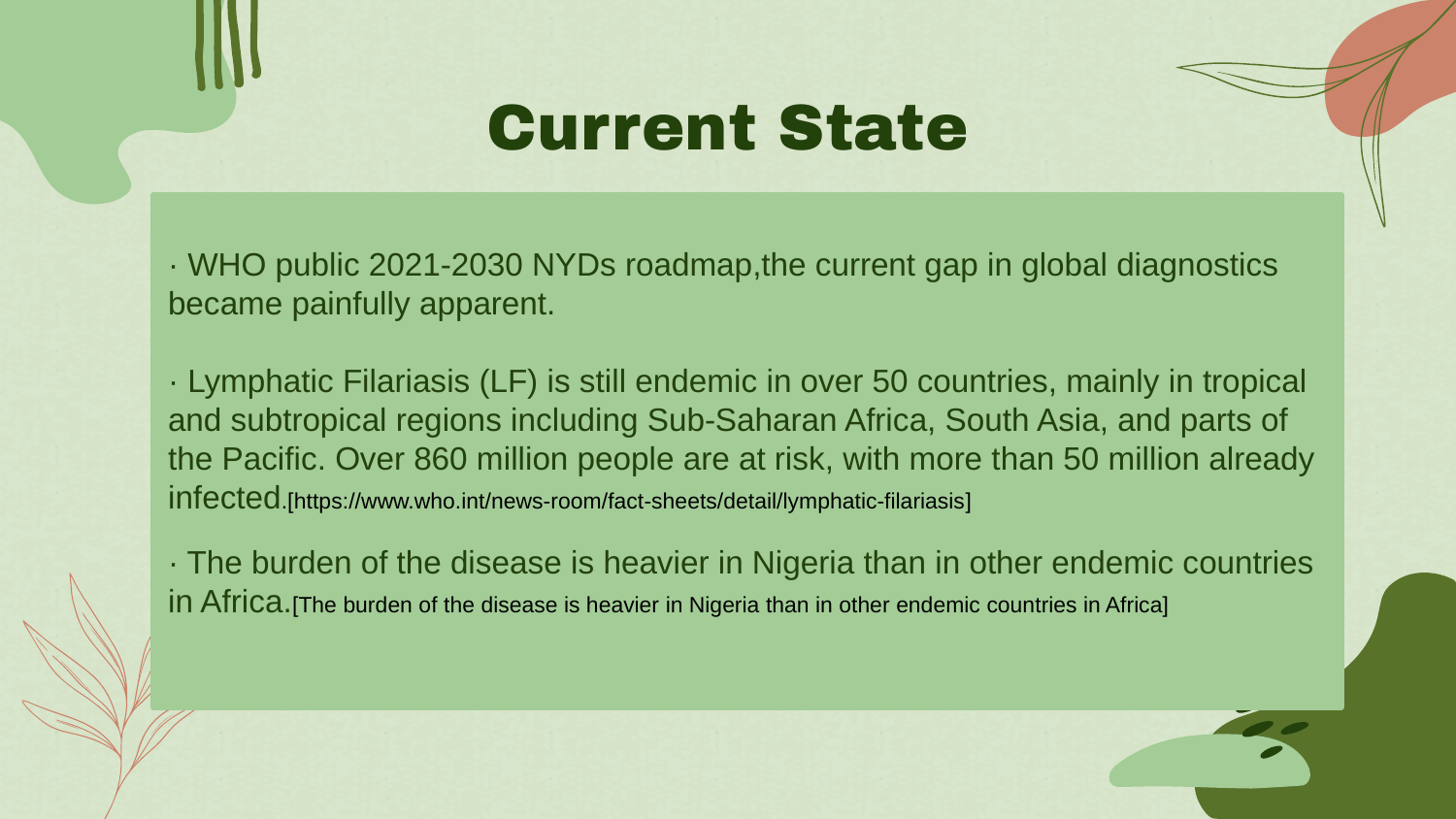

Current State
· WHO public 2021-2030 NYDs roadmap,the current gap in global diagnostics became painfully apparent.

· Lymphatic Filariasis (LF) is still endemic in over 50 countries, mainly in tropical and subtropical regions including Sub-Saharan Africa, South Asia, and parts of the Pacific. Over 860 million people are at risk, with more than 50 million already infected.[https://www.who.int/news-room/fact-sheets/detail/lymphatic-filariasis]

· The burden of the disease is heavier in Nigeria than in other endemic countries in Africa.[The burden of the disease is heavier in Nigeria than in other endemic countries in Africa]